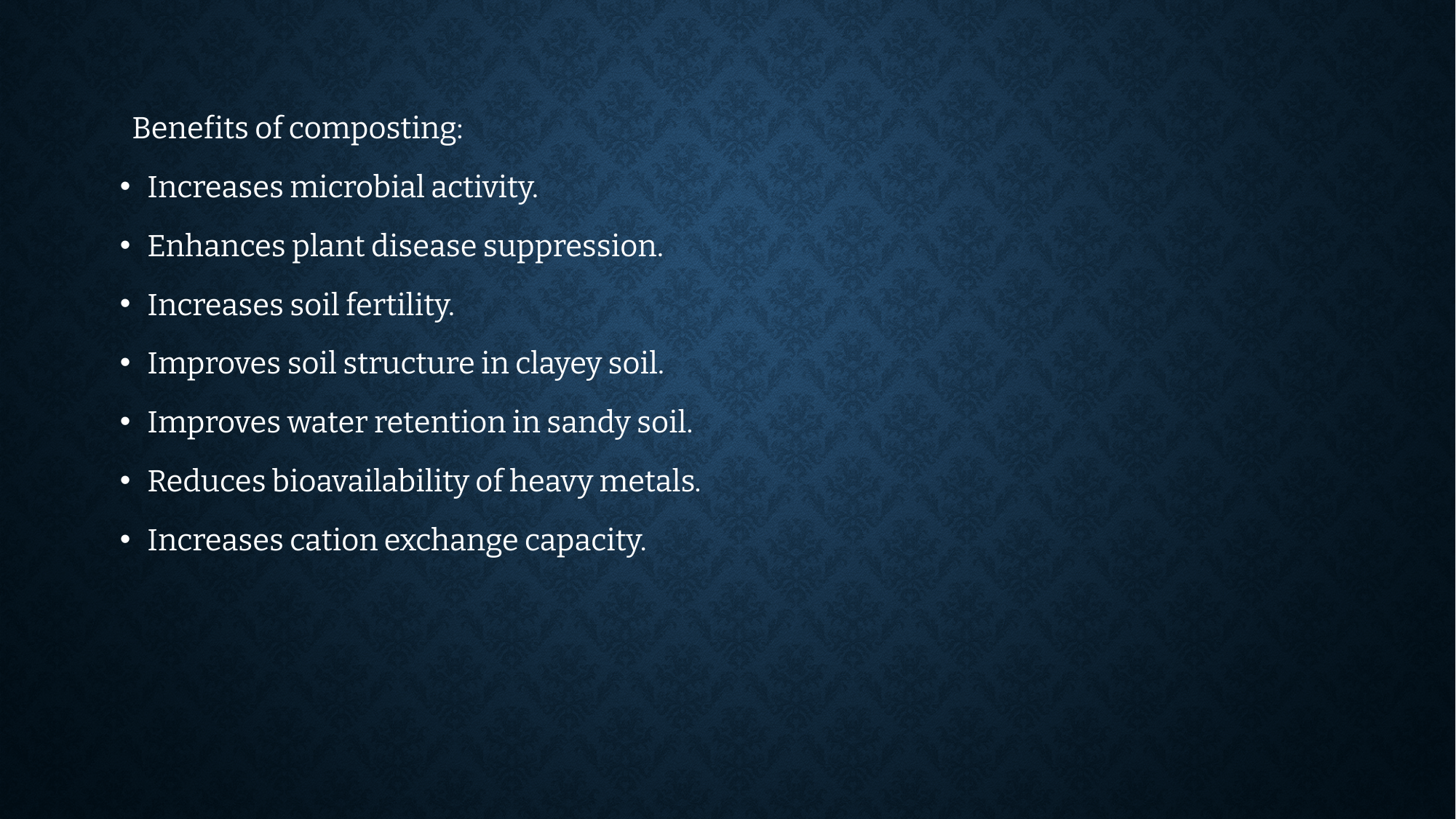

Benefits of composting:
Increases microbial activity.
Enhances plant disease suppression.
Increases soil fertility.
Improves soil structure in clayey soil.
Improves water retention in sandy soil.
Reduces bioavailability of heavy metals.
Increases cation exchange capacity.